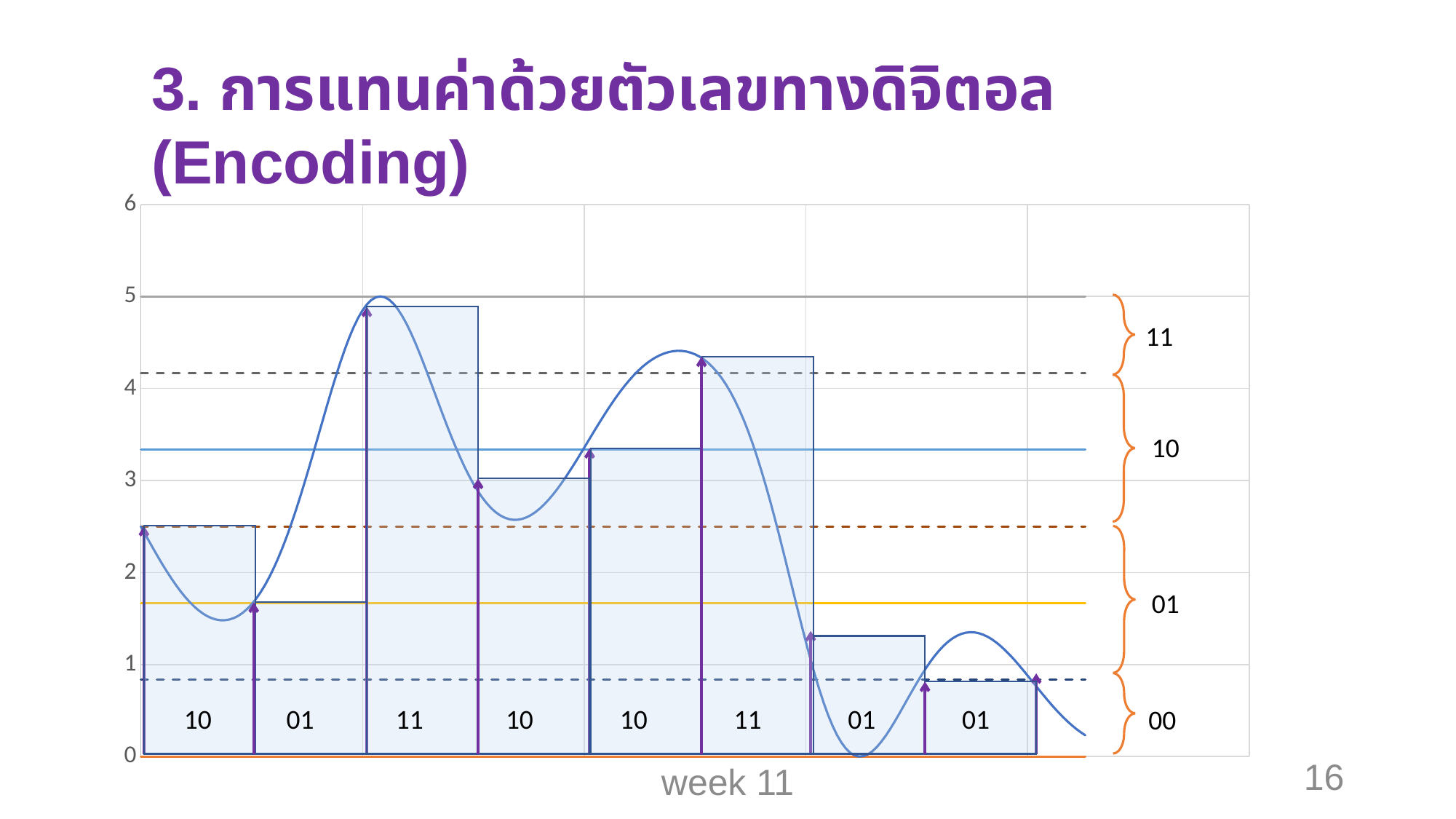

# 3. การแทนค่าด้วยตัวเลขทางดิจิตอล (Encoding)

### Chart

| Category | V(t) |  |  |  |  |  |  |  |  |
|---|---|---|---|---|---|---|---|---|---|

11

10

01

10
01
11
10
10
11
01
01
00
16
week 11